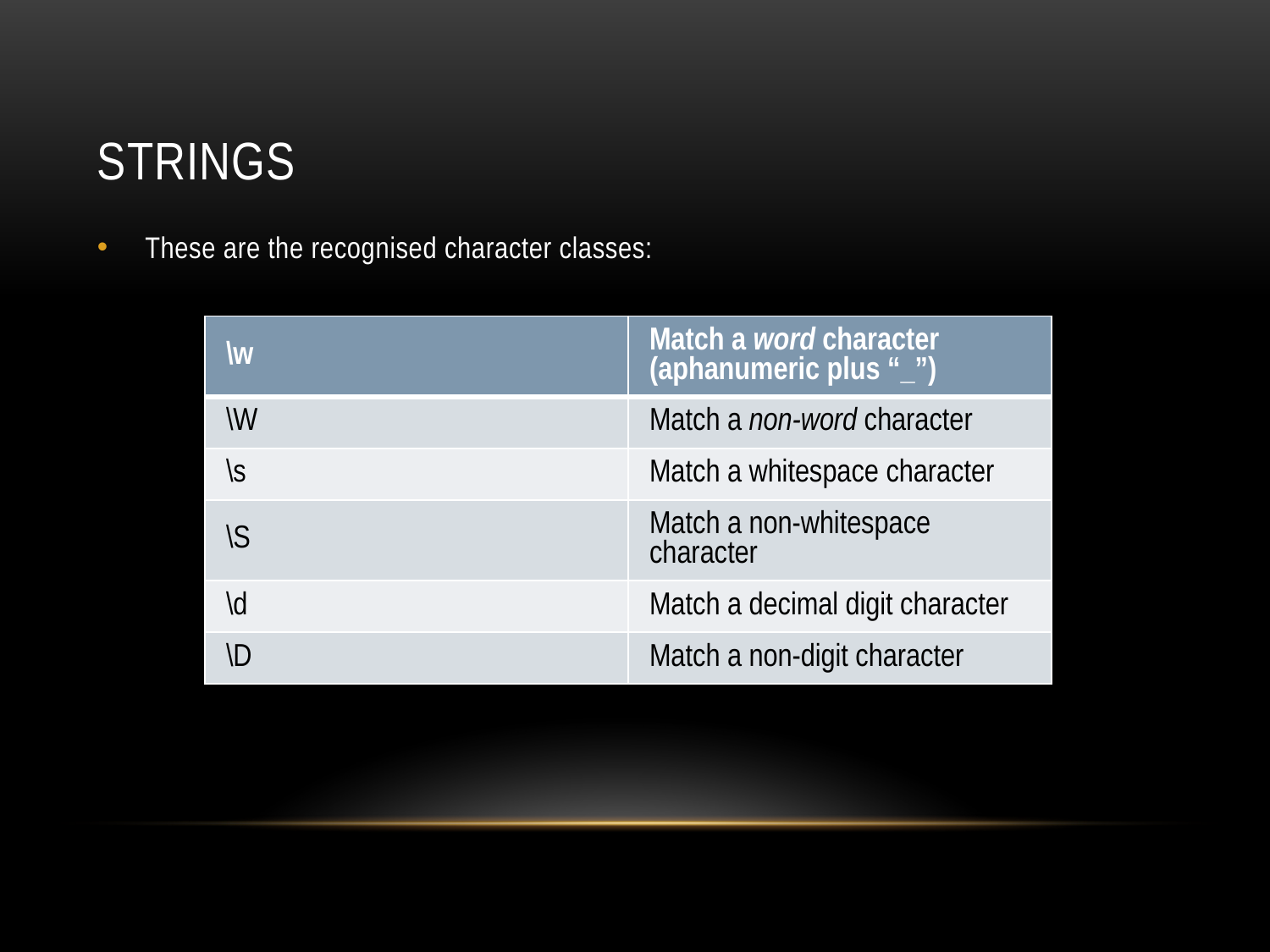

# strings
These are the recognised character classes:

| \w | Match a word character (aphanumeric plus “\_”) |
| --- | --- |
| \W | Match a non-word character |
| \s | Match a whitespace character |
| \S | Match a non-whitespace character |
| \d | Match a decimal digit character |
| \D | Match a non-digit character |